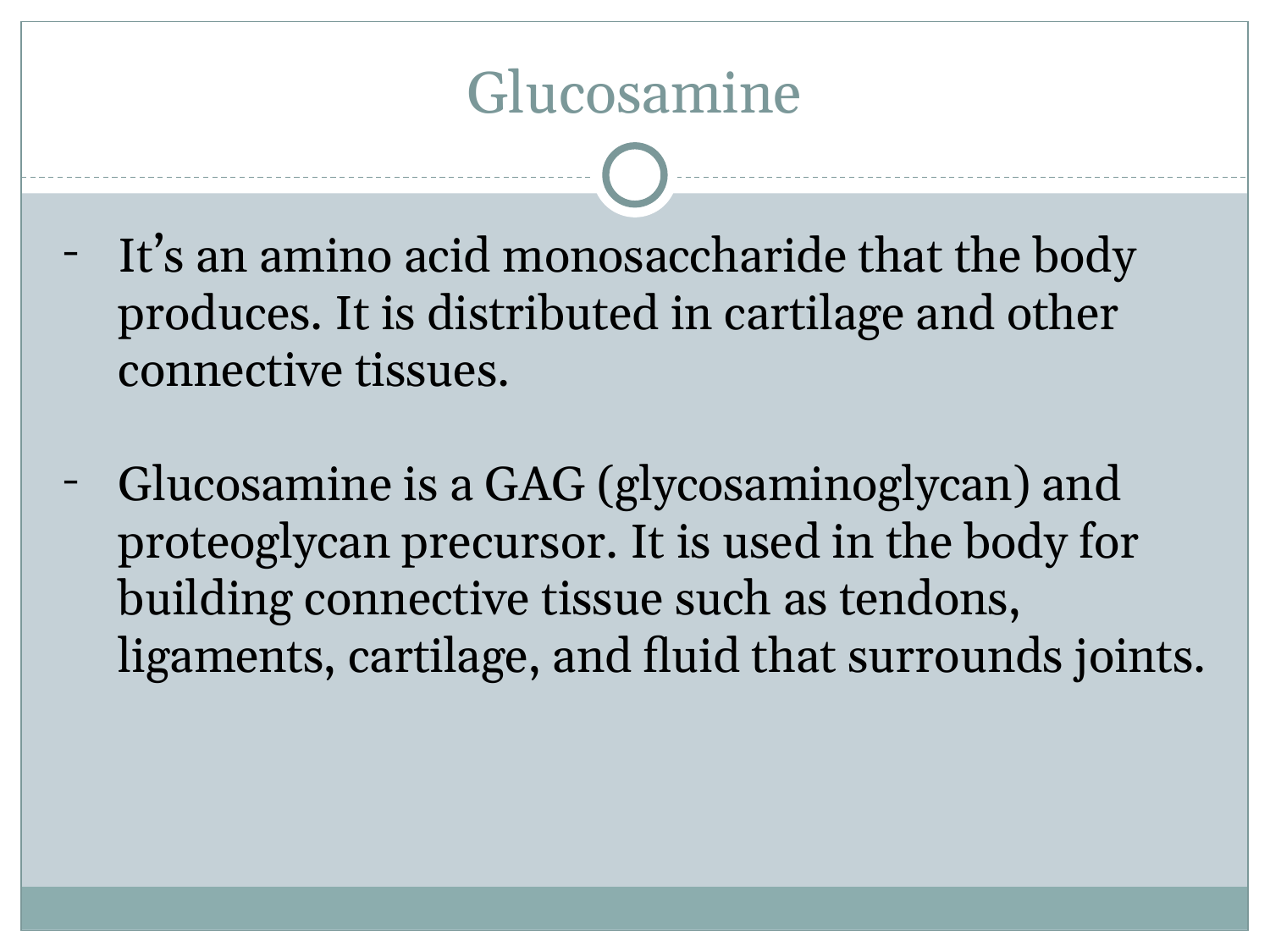

# Glucosamine
It’s an amino acid monosaccharide that the body produces. It is distributed in cartilage and other connective tissues.

Glucosamine is a GAG (glycosaminoglycan) and proteoglycan precursor. It is used in the body for building connective tissue such as tendons, ligaments, cartilage, and fluid that surrounds joints.